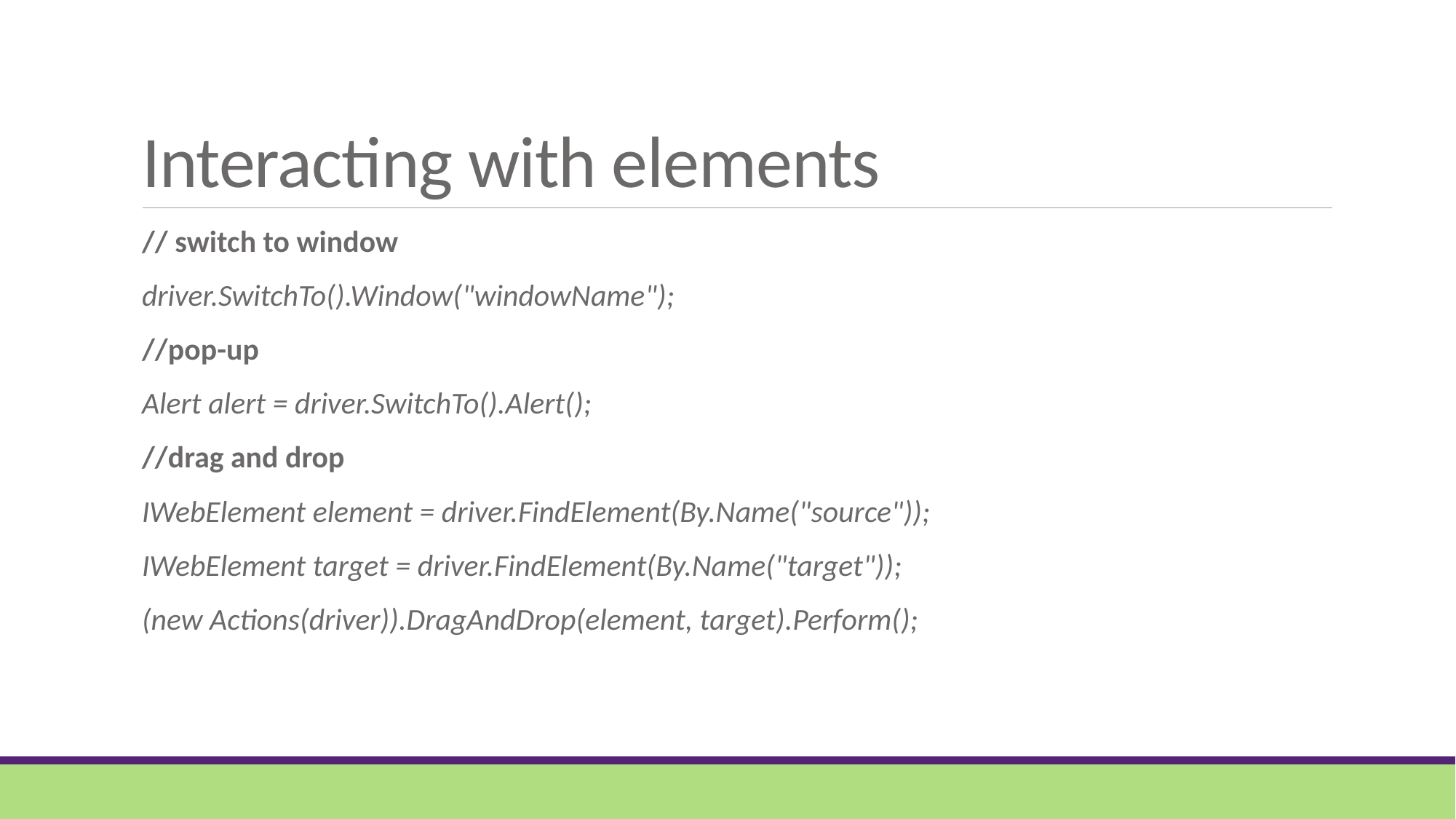

# Interacting with elements
// switch to window
driver.SwitchTo().Window("windowName");
//pop-up
Alert alert = driver.SwitchTo().Alert();
//drag and drop
IWebElement element = driver.FindElement(By.Name("source"));
IWebElement target = driver.FindElement(By.Name("target"));
(new Actions(driver)).DragAndDrop(element, target).Perform();